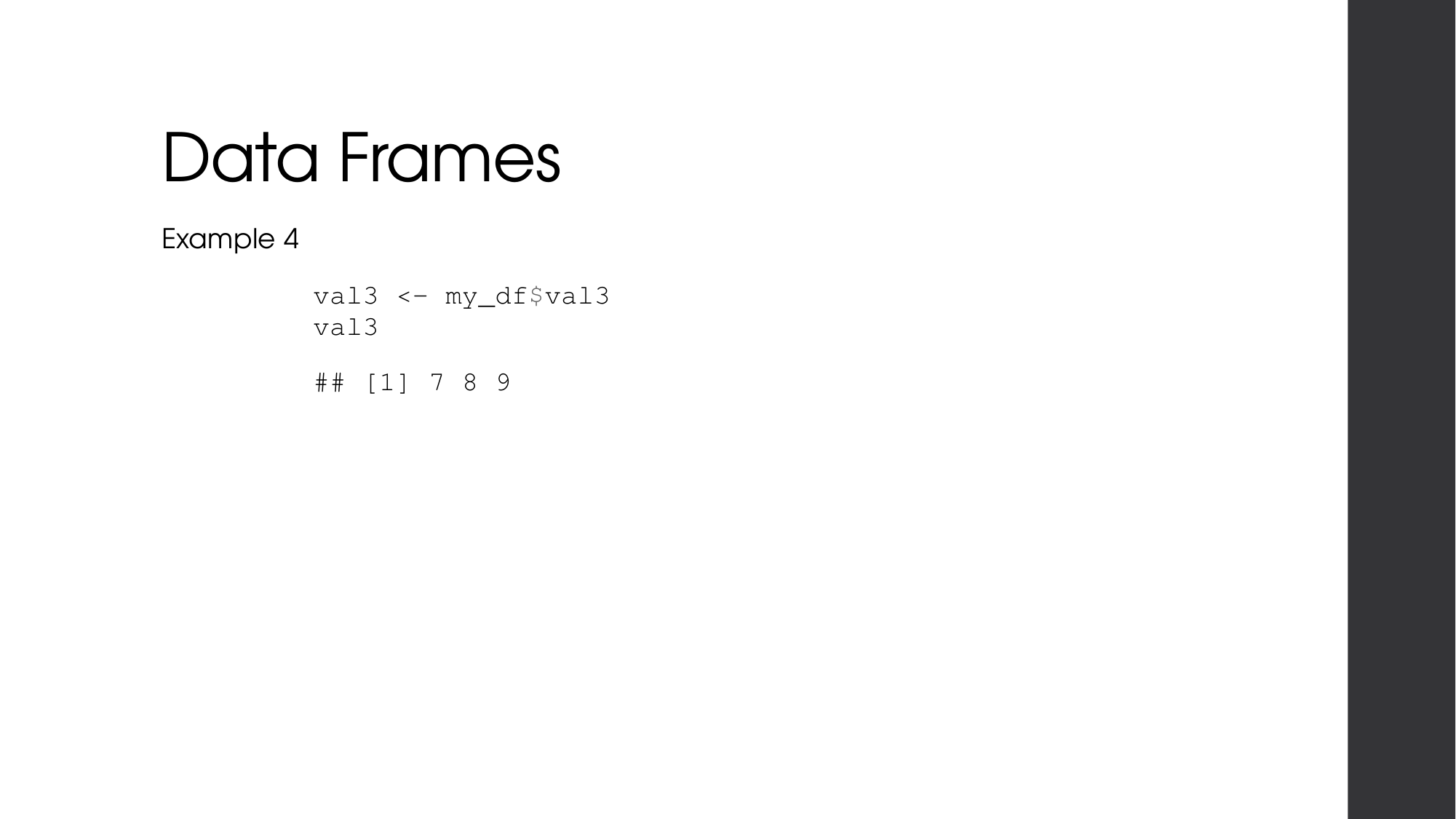

# Data Frames
Example 4
val3 <- my_df$val3
val3
## [1] 7 8 9